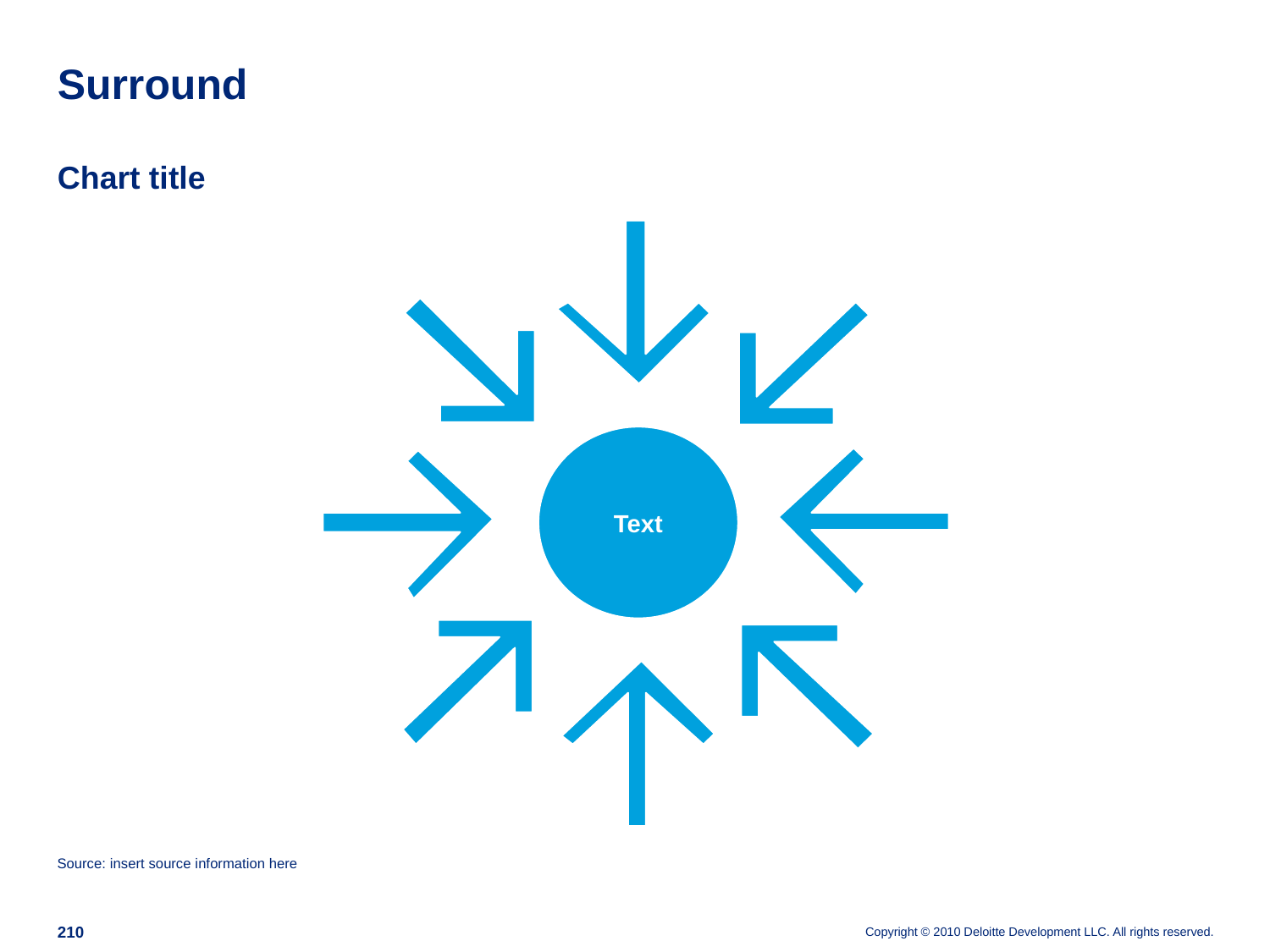

# Surround
Chart title

Text

Source: insert source information here